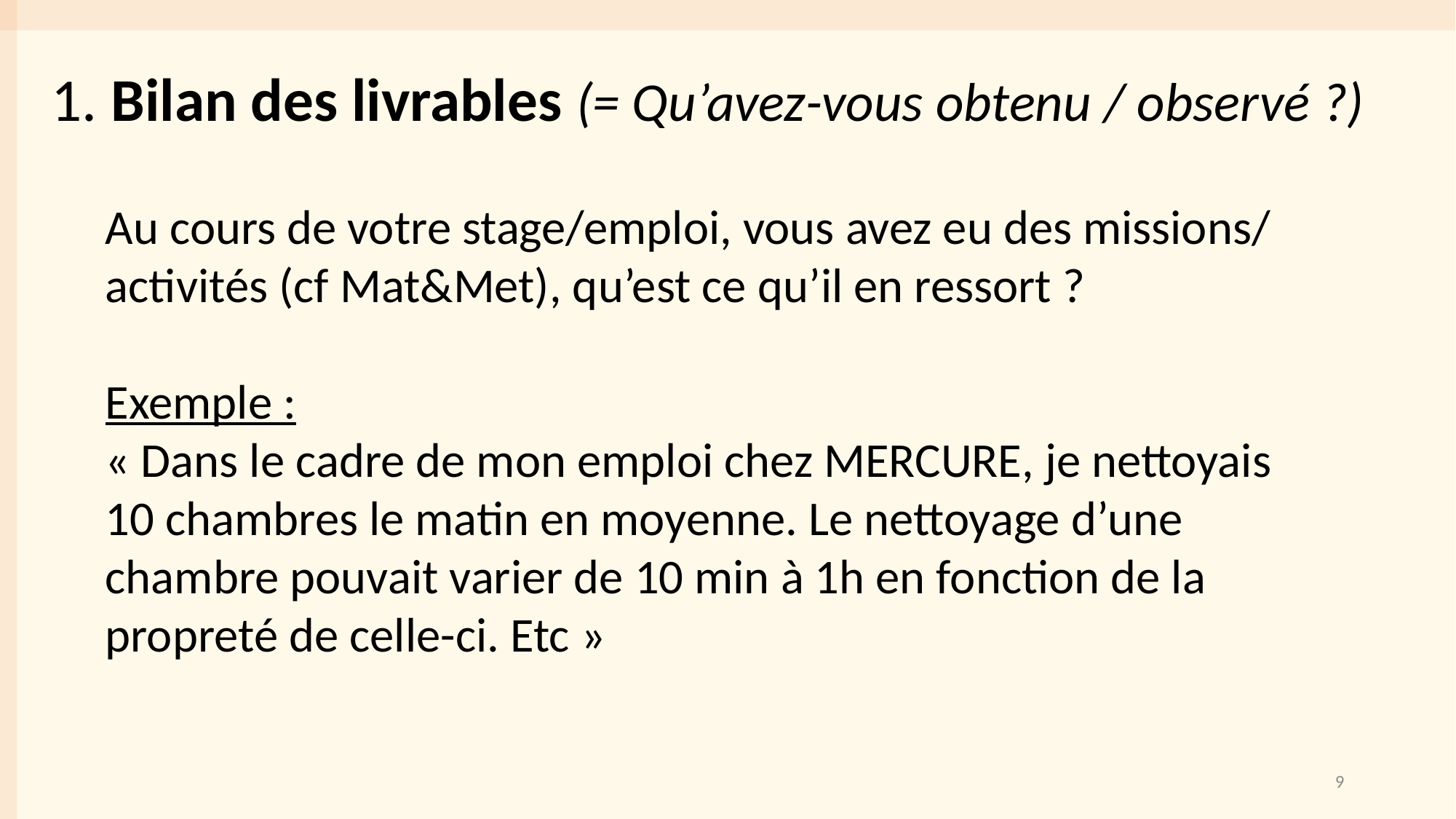

1. Bilan des livrables (= Qu’avez-vous obtenu / observé ?)
Au cours de votre stage/emploi, vous avez eu des missions/ activités (cf Mat&Met), qu’est ce qu’il en ressort ?

Exemple :
« Dans le cadre de mon emploi chez MERCURE, je nettoyais 10 chambres le matin en moyenne. Le nettoyage d’une chambre pouvait varier de 10 min à 1h en fonction de la propreté de celle-ci. Etc »
9